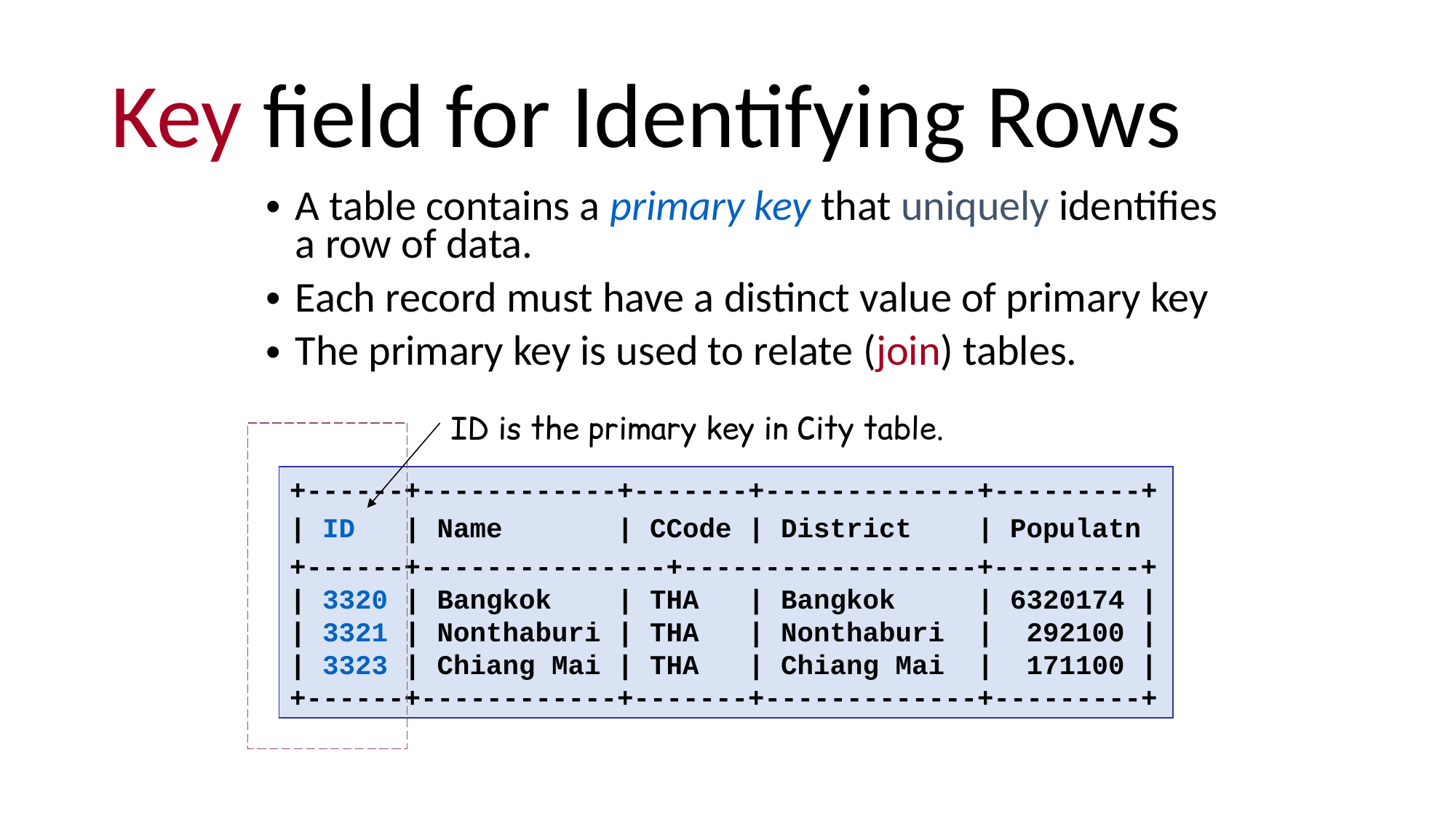

# Key field for Identifying Rows
A table contains a primary key that uniquely identifies a row of data.
Each record must have a distinct value of primary key
The primary key is used to relate (join) tables.
ID is the primary key in City table.

+------+------------+-------+-------------+---------+
| ID   | Name       | CCode | District    | Populatn
+------+---------------+------------------+---------+
| 3320 | Bangkok    | THA   | Bangkok     | 6320174 |
| 3321 | Nonthaburi | THA   | Nonthaburi  |  292100 |
| 3323 | Chiang Mai | THA   | Chiang Mai  |  171100 |
+------+------------+-------+-------------+---------+